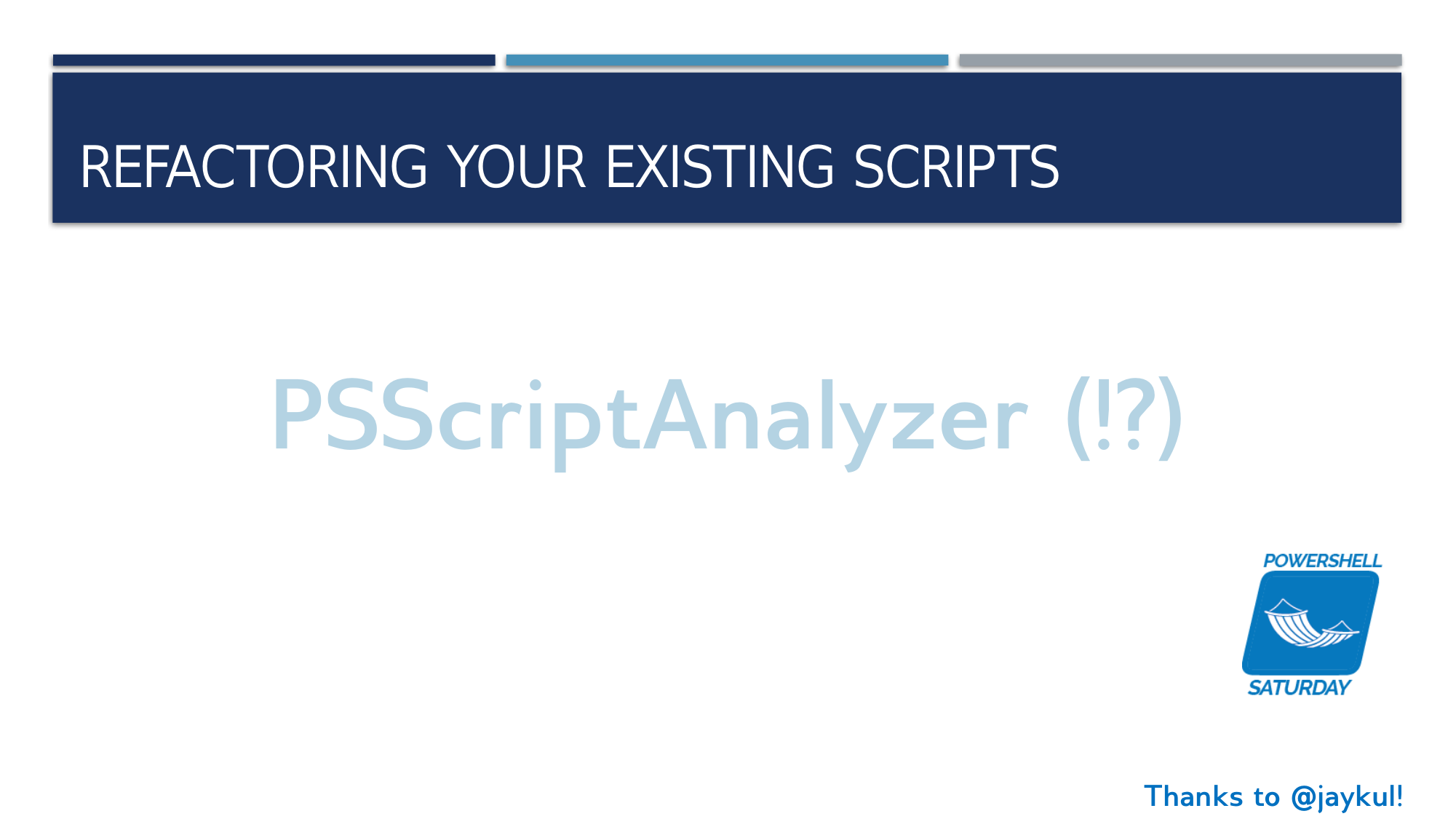

# Refactoring your Existing scripts
PSScriptAnalyzer (!?)
Thanks to @jaykul!